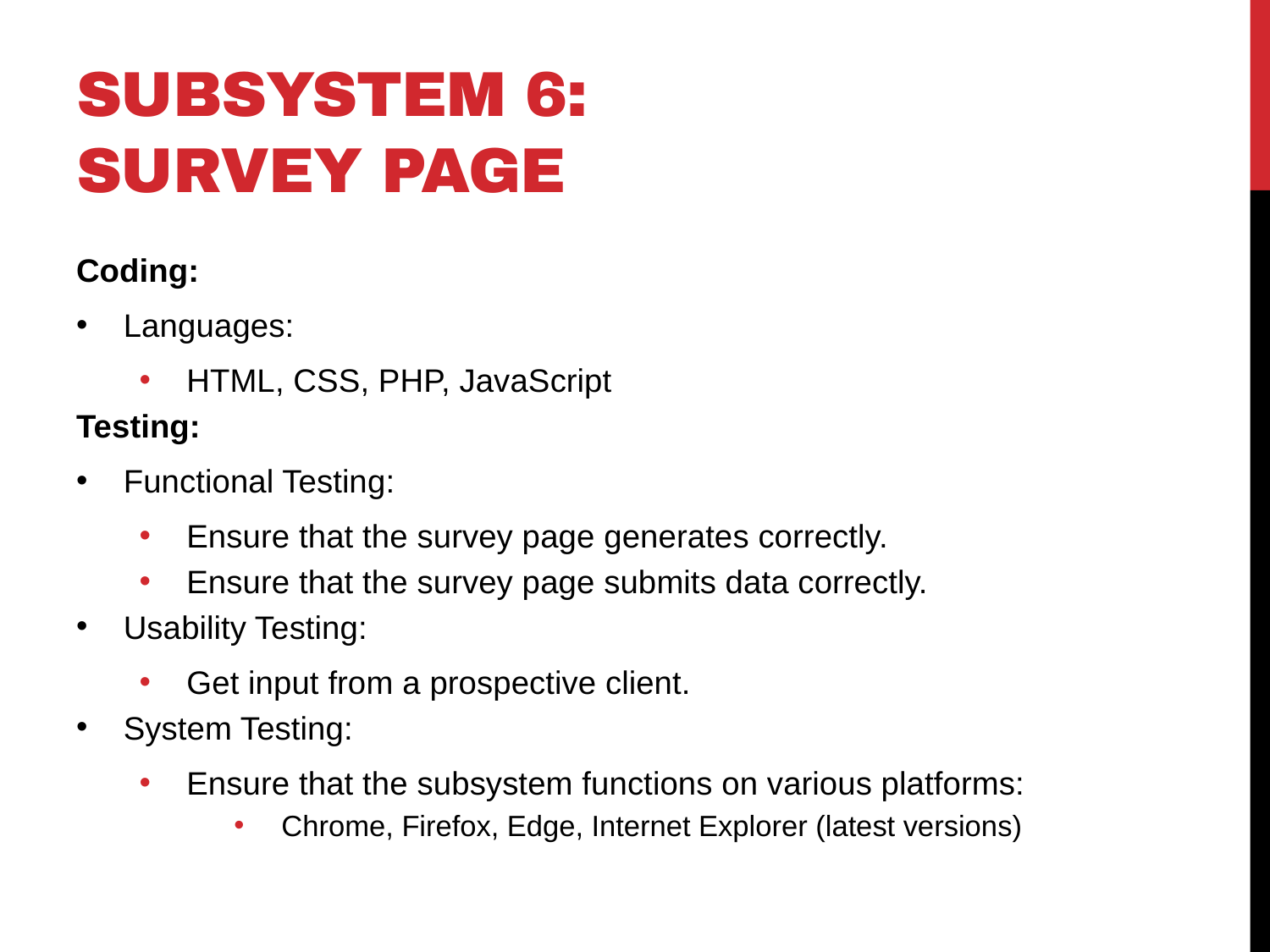

# Subsystem 6: Survey Page
Coding:
Languages:
HTML, CSS, PHP, JavaScript
Testing:
Functional Testing:
Ensure that the survey page generates correctly.
Ensure that the survey page submits data correctly.
Usability Testing:
Get input from a prospective client.
System Testing:
Ensure that the subsystem functions on various platforms:
Chrome, Firefox, Edge, Internet Explorer (latest versions)